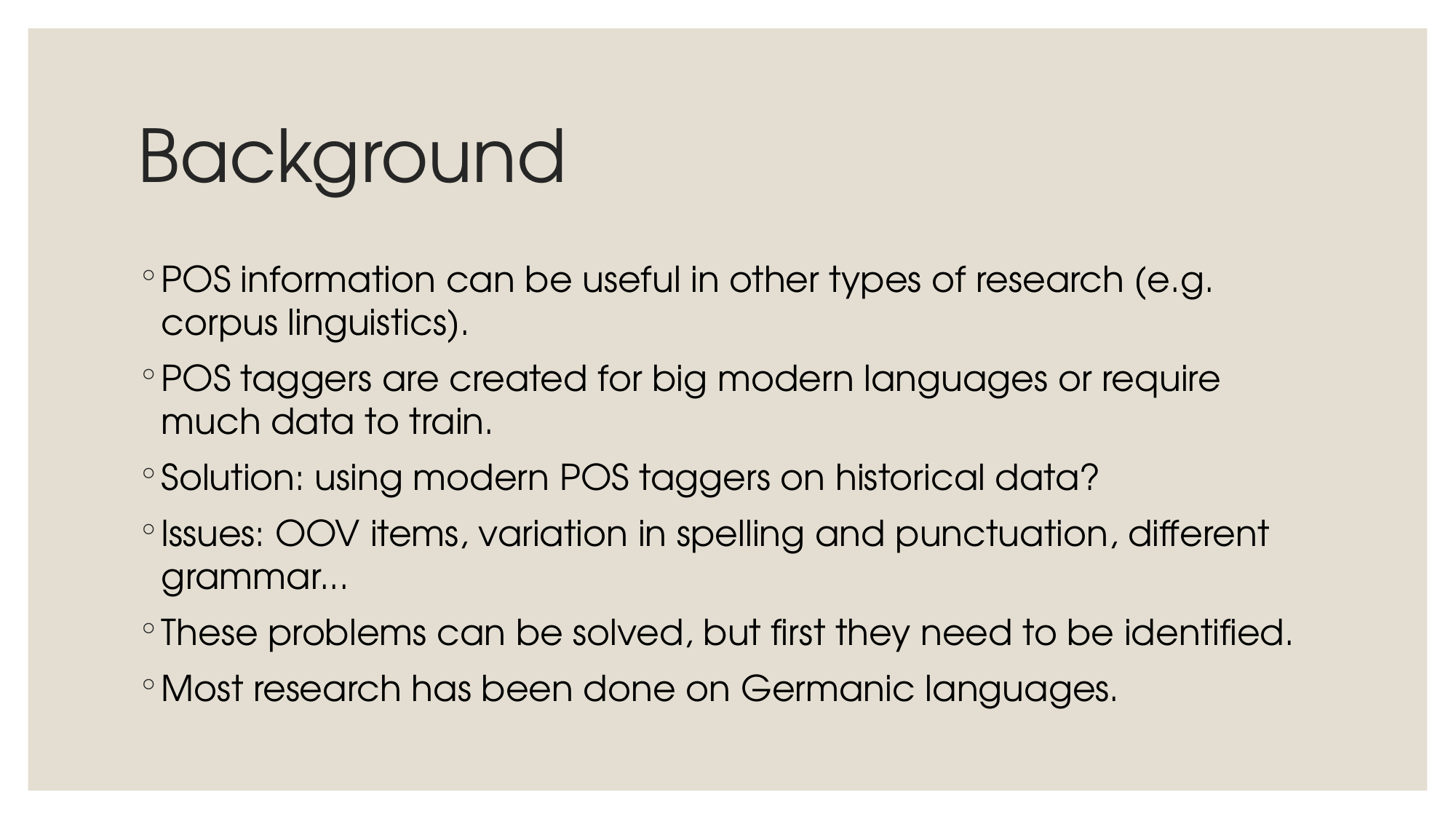

# Background
POS information can be useful in other types of research (e.g. corpus linguistics).
POS taggers are created for big modern languages or require much data to train.
Solution: using modern POS taggers on historical data?
Issues: OOV items, variation in spelling and punctuation, different grammar...
These problems can be solved, but first they need to be identified.
Most research has been done on Germanic languages.